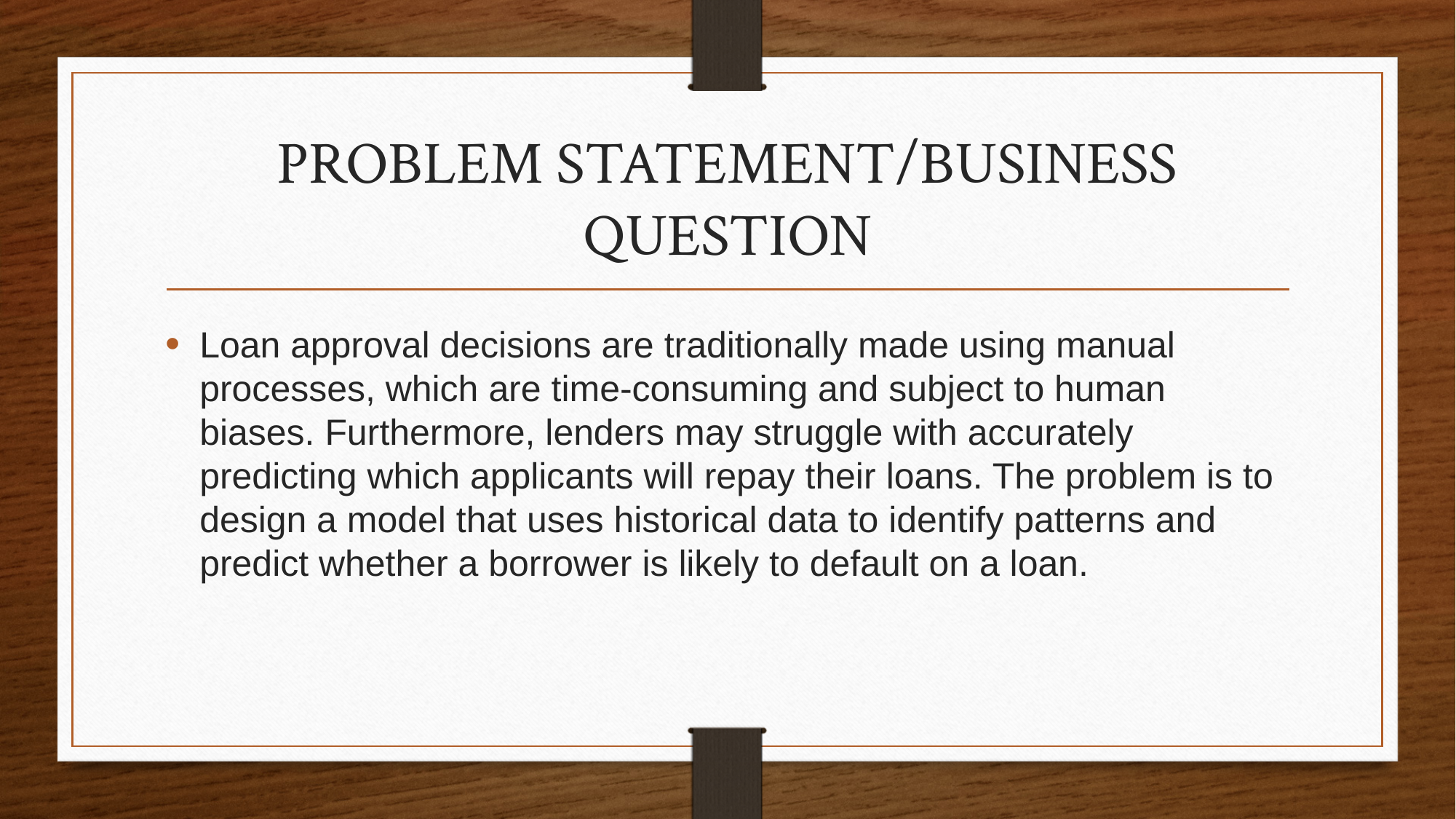

# PROBLEM STATEMENT/BUSINESS QUESTION
Loan approval decisions are traditionally made using manual processes, which are time-consuming and subject to human biases. Furthermore, lenders may struggle with accurately predicting which applicants will repay their loans. The problem is to design a model that uses historical data to identify patterns and predict whether a borrower is likely to default on a loan.